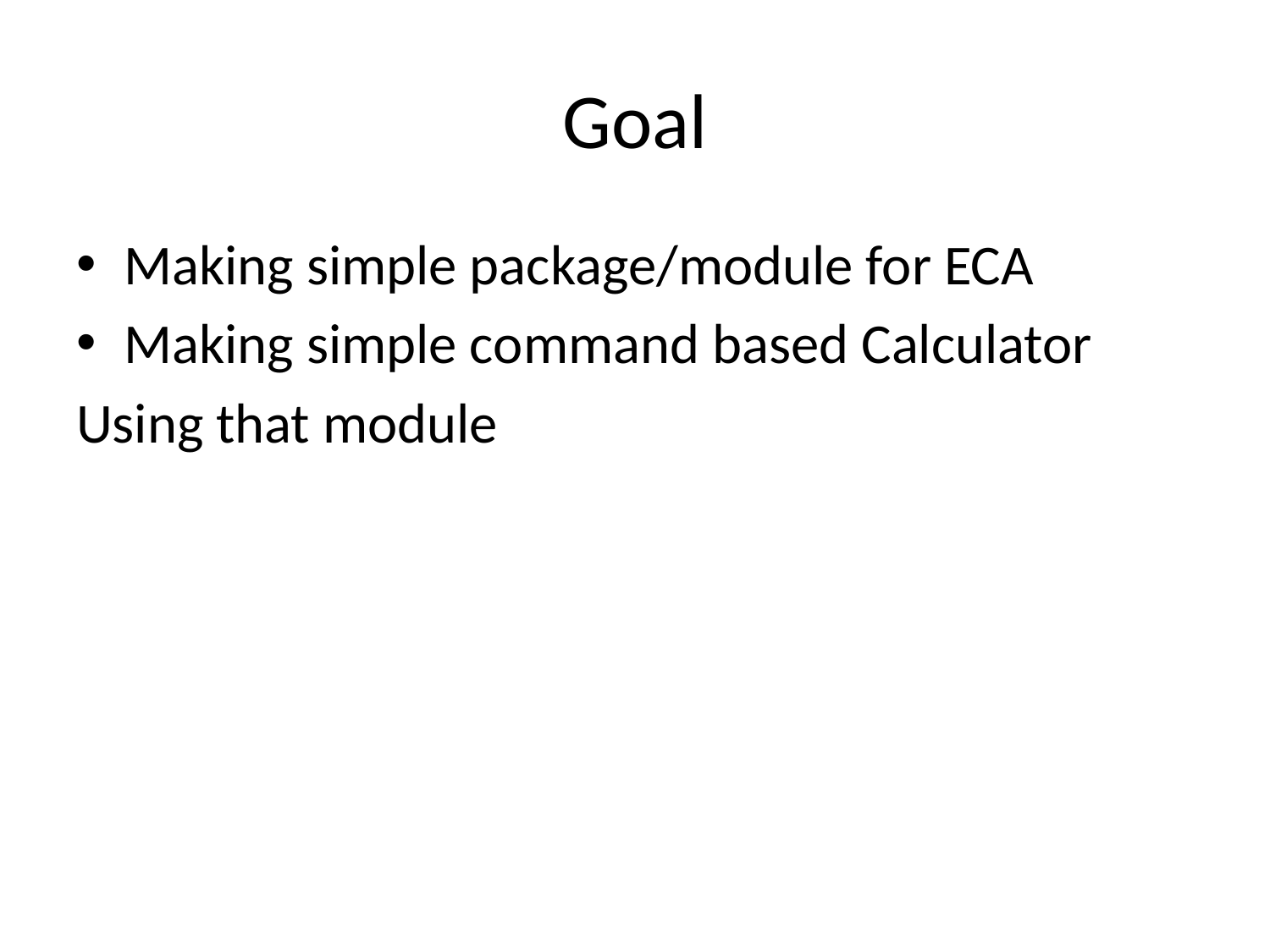

# Goal
Making simple package/module for ECA
Making simple command based Calculator
Using that module